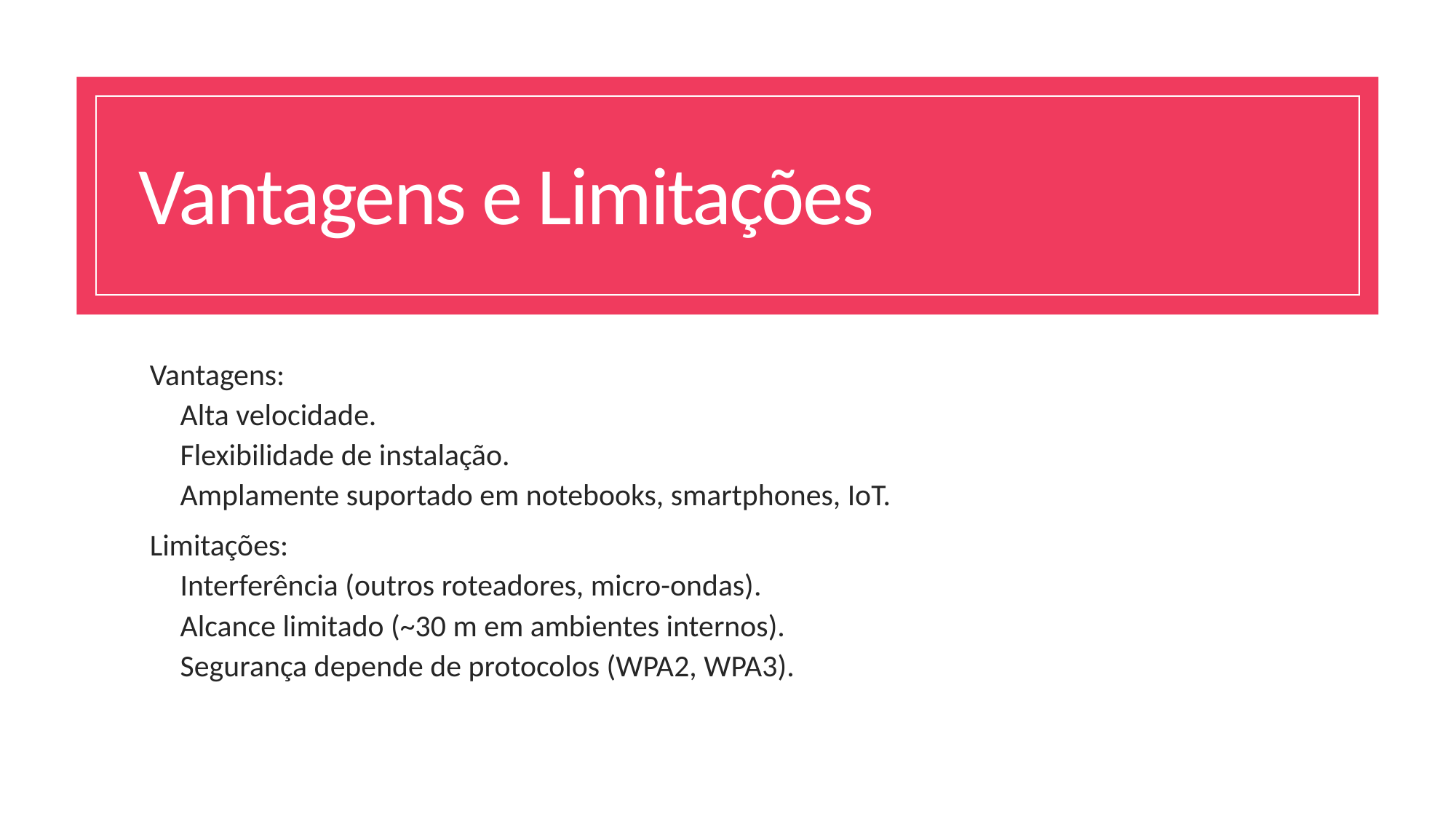

# Vantagens e Limitações
Vantagens:
Alta velocidade.
Flexibilidade de instalação.
Amplamente suportado em notebooks, smartphones, IoT.
Limitações:
Interferência (outros roteadores, micro-ondas).
Alcance limitado (~30 m em ambientes internos).
Segurança depende de protocolos (WPA2, WPA3).